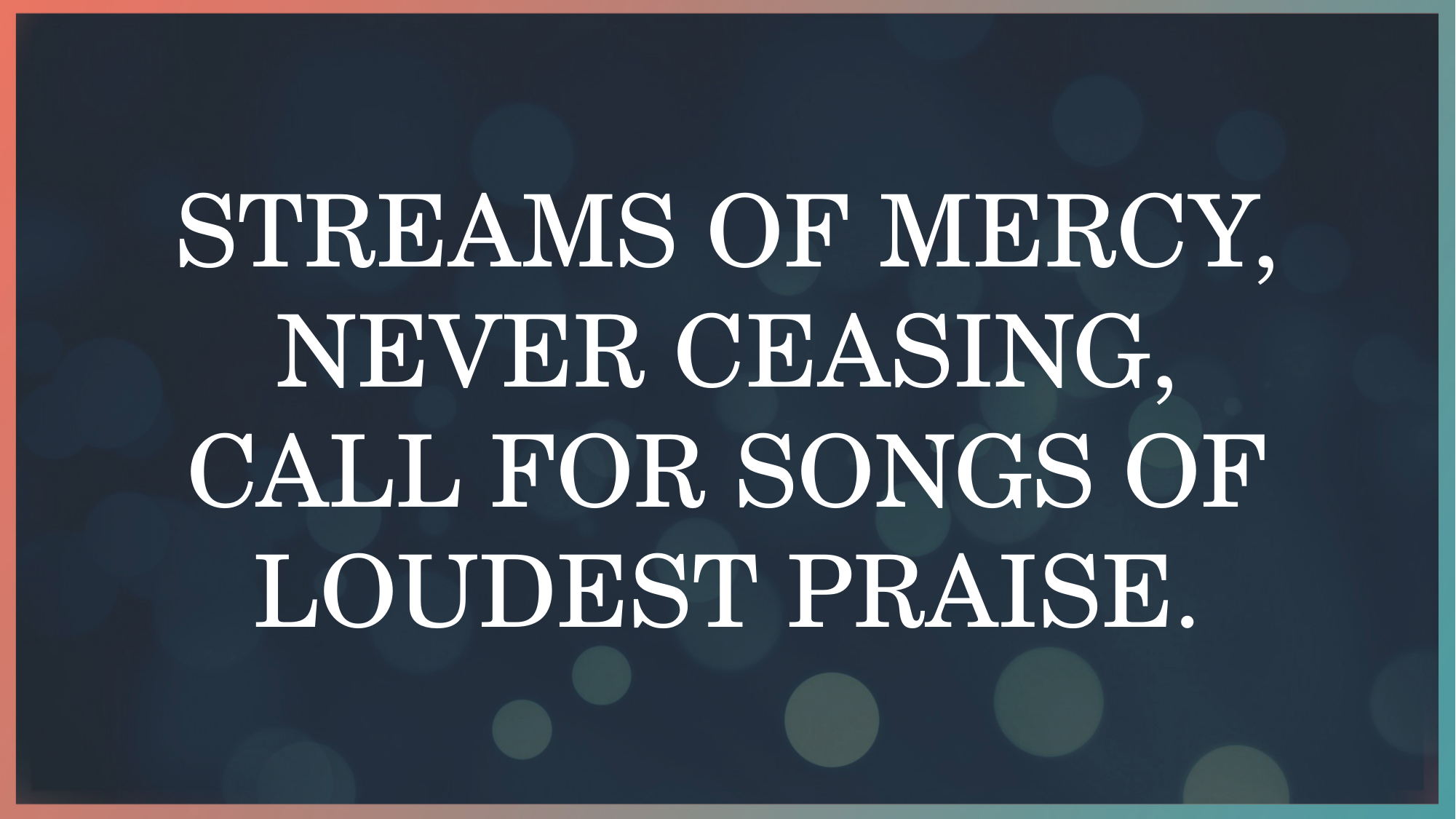

STREAMS OF MERCY, NEVER CEASING,
CALL FOR SONGS OF LOUDEST PRAISE.